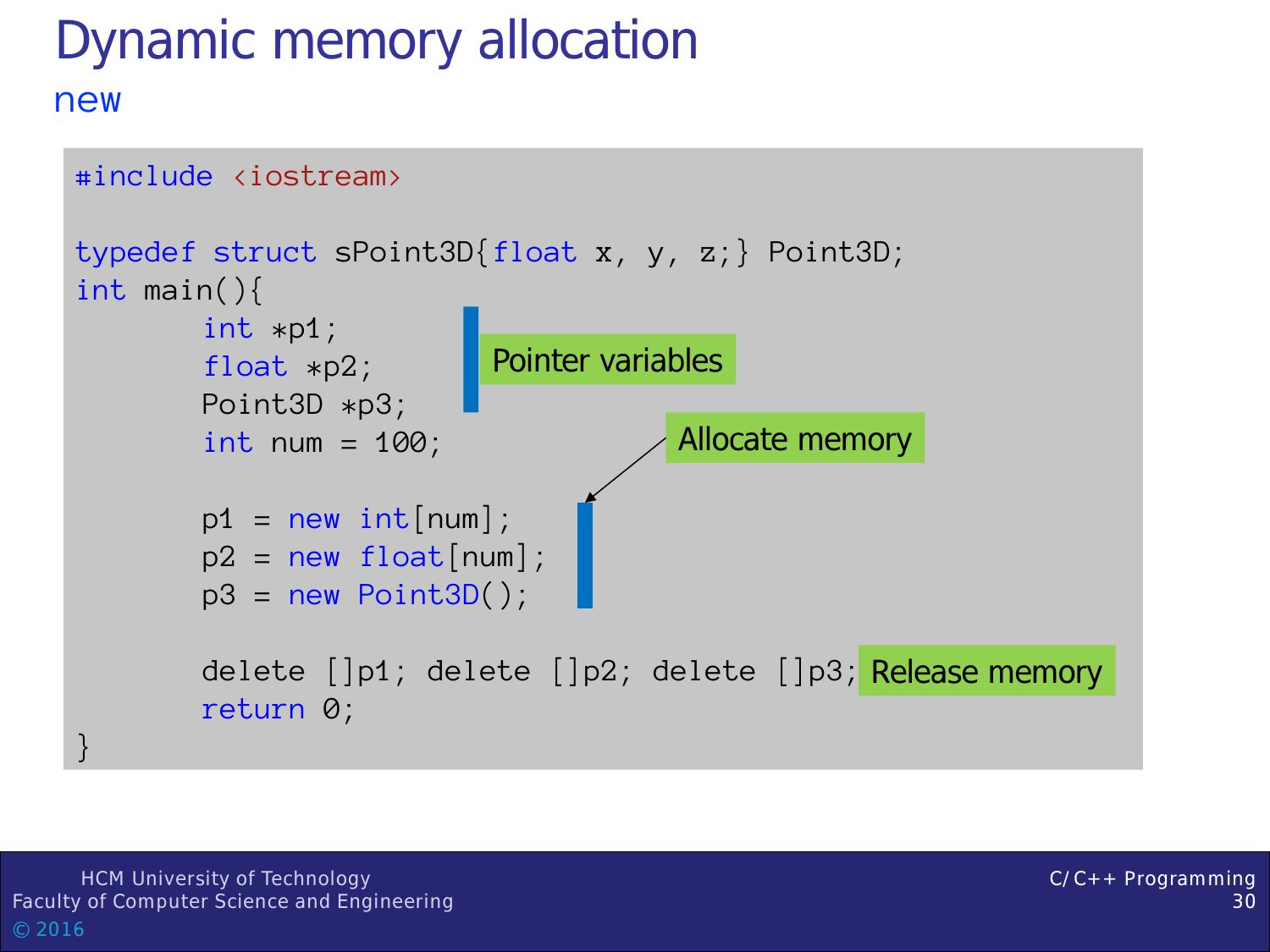

# Dynamic memory allocation new
#include <iostream>

typedef struct sPoint3D{float x, y, z;} Point3D;
int main(){
	int *p1;
	float *p2;
	Point3D *p3;
	int num = 100;

	p1 = new int[num];
	p2 = new float[num];
	p3 = new Point3D();

	delete []p1; delete []p2; delete []p3;
	return 0;
}

Pointer variables
Allocate memory

Release memory